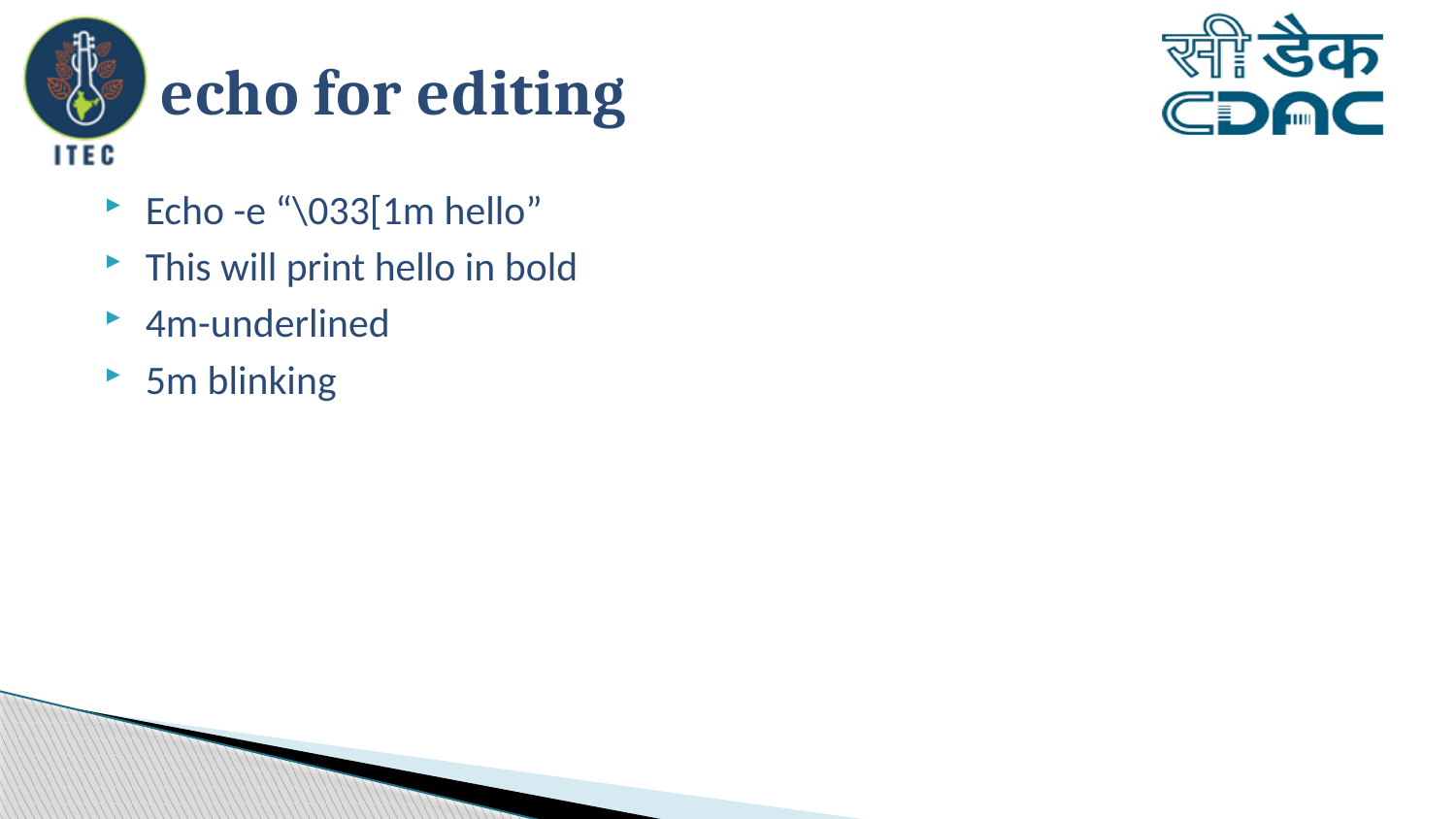

# echo for editing
Echo -e “\033[1m hello”
This will print hello in bold
4m-underlined
5m blinking